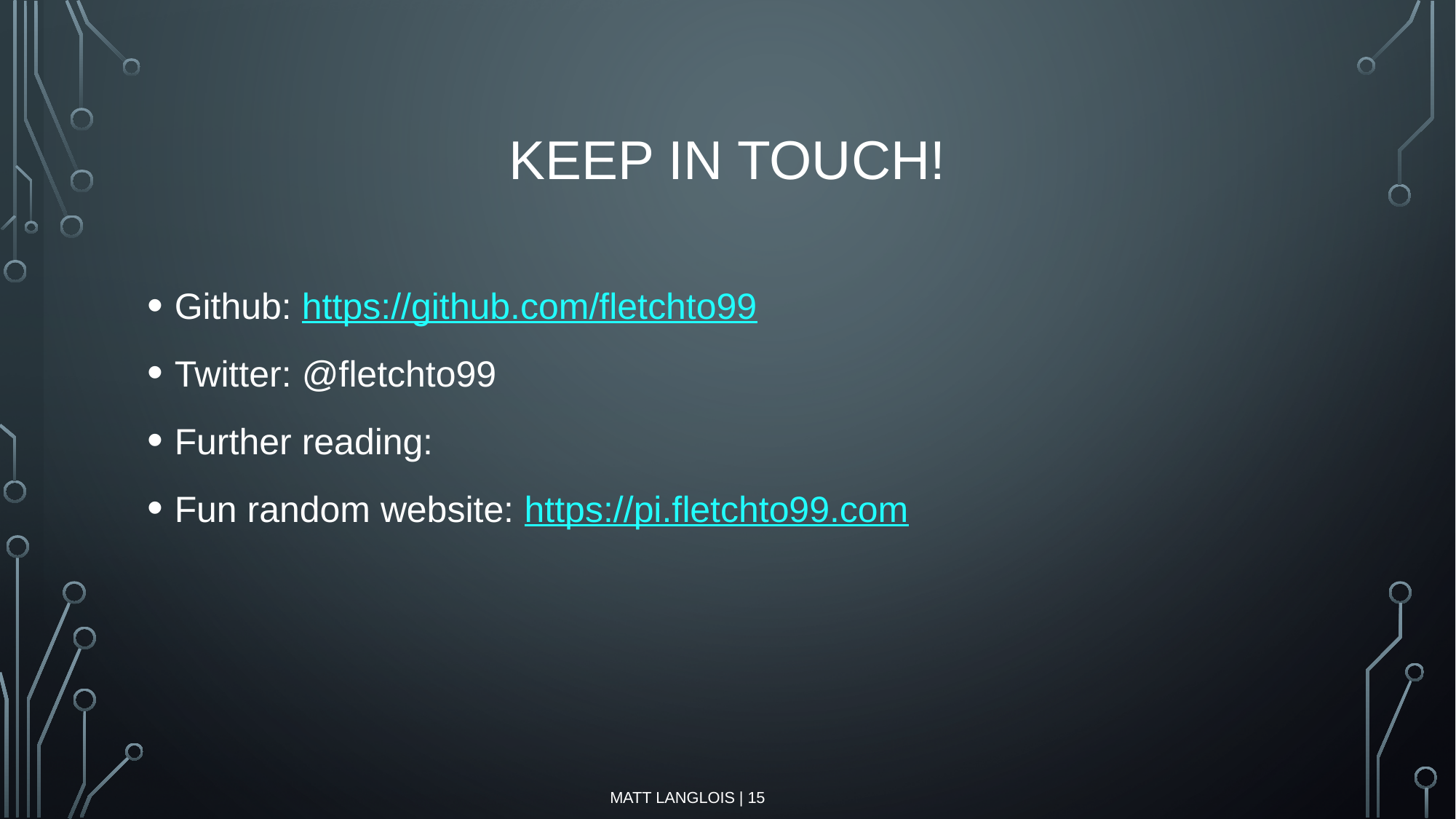

# Keep in touch!
Github: https://github.com/fletchto99
Twitter: @fletchto99
Further reading:
Fun random website: https://pi.fletchto99.com
15
Matt Langlois |